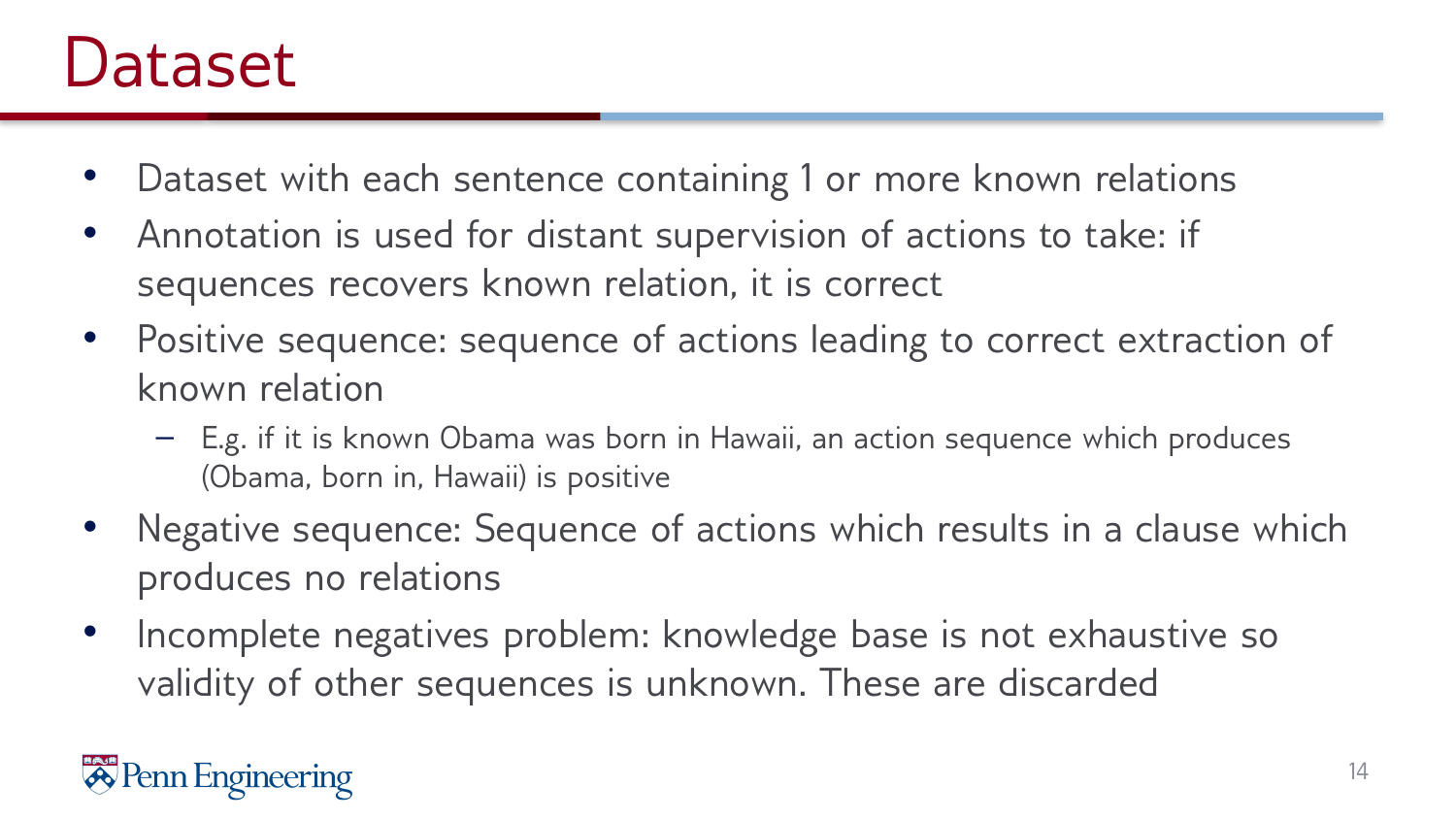

# Dataset
Dataset with each sentence containing 1 or more known relations
Annotation is used for distant supervision of actions to take: if sequences recovers known relation, it is correct
Positive sequence: sequence of actions leading to correct extraction of known relation
E.g. if it is known Obama was born in Hawaii, an action sequence which produces (Obama, born in, Hawaii) is positive
Negative sequence: Sequence of actions which results in a clause which produces no relations
Incomplete negatives problem: knowledge base is not exhaustive so validity of other sequences is unknown. These are discarded
14